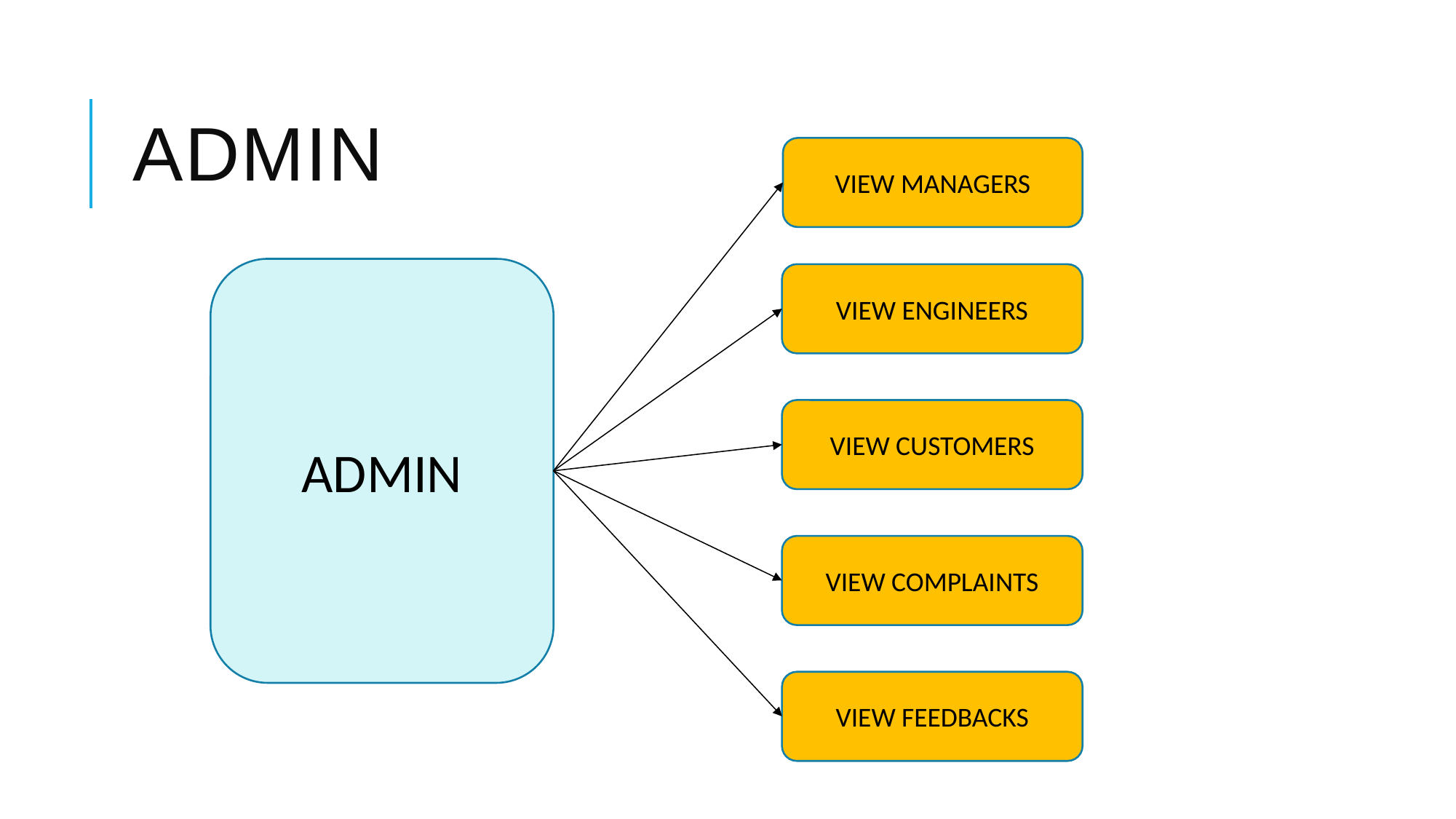

# ADMIN
VIEW MANAGERS
ADMIN
VIEW ENGINEERS
VIEW CUSTOMERS
VIEW COMPLAINTS
VIEW FEEDBACKS